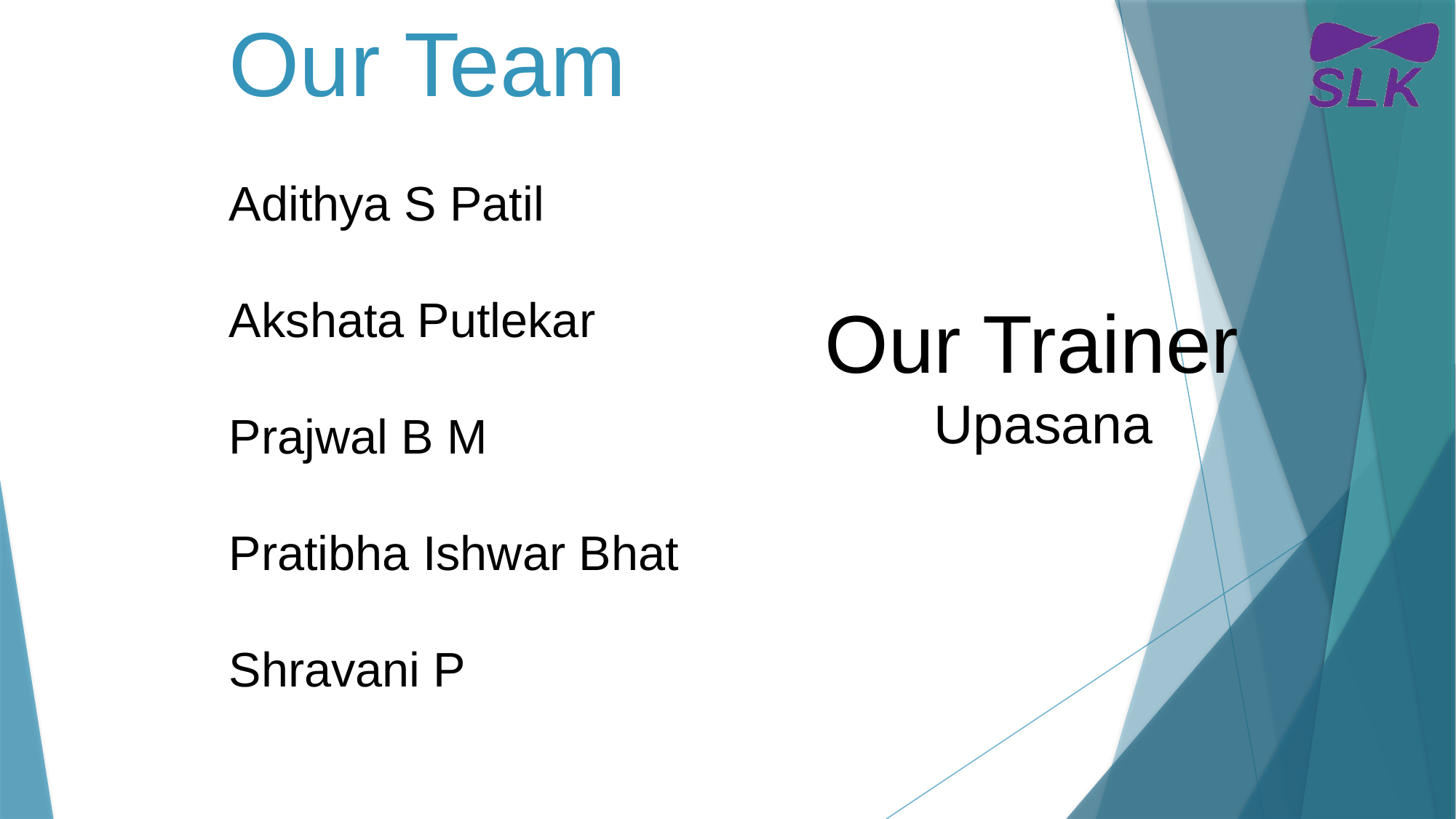

Our Team
		Adithya S Patil

		Akshata Putlekar

		Prajwal B M

		Pratibha Ishwar Bhat

		Shravani P

Our Trainer
	Upasana